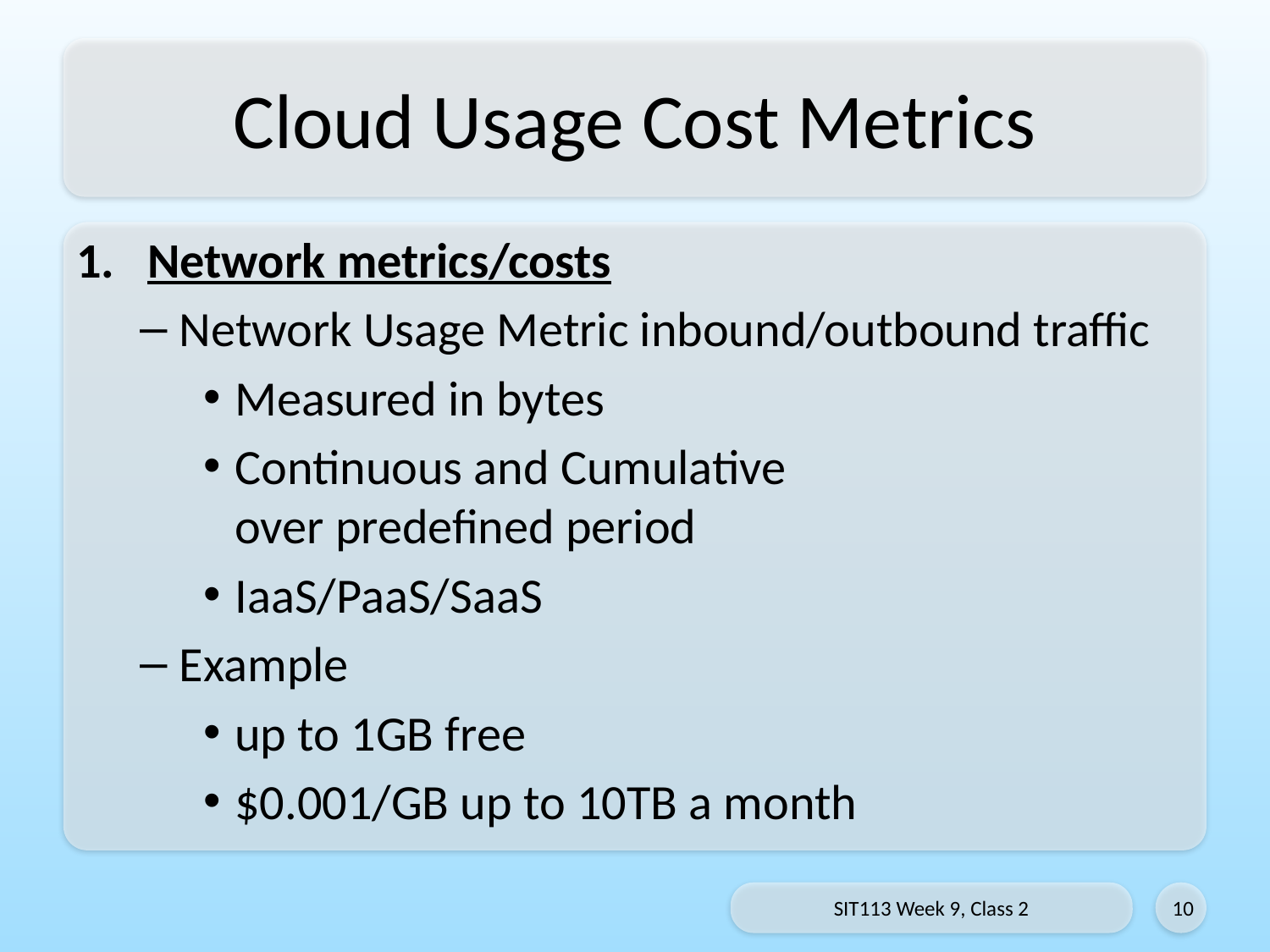

# Cloud Usage Cost Metrics
Network metrics/costs
Network Usage Metric inbound/outbound traffic
Measured in bytes
Continuous and Cumulative
over predefined period
IaaS/PaaS/SaaS
Example
up to 1GB free
$0.001/GB up to 10TB a month
SIT113 Week 9, Class 2
10